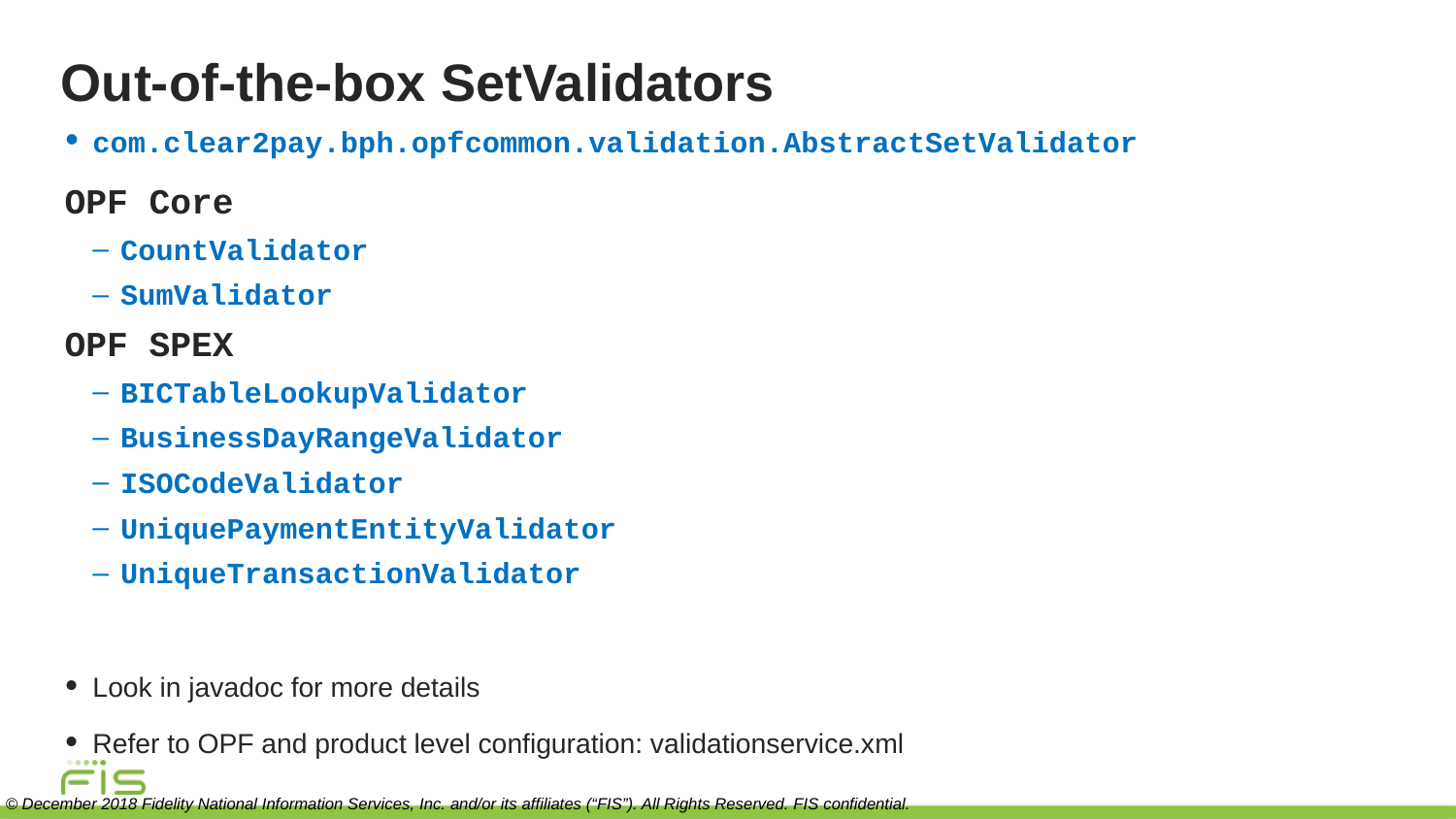

# Out-of-the-box SetValidators
com.clear2pay.bph.opfcommon.validation.AbstractSetValidator
OPF Core
CountValidator
SumValidator
OPF SPEX
BICTableLookupValidator
BusinessDayRangeValidator
ISOCodeValidator
UniquePaymentEntityValidator
UniqueTransactionValidator

Look in javadoc for more details
Refer to OPF and product level configuration: validationservice.xml